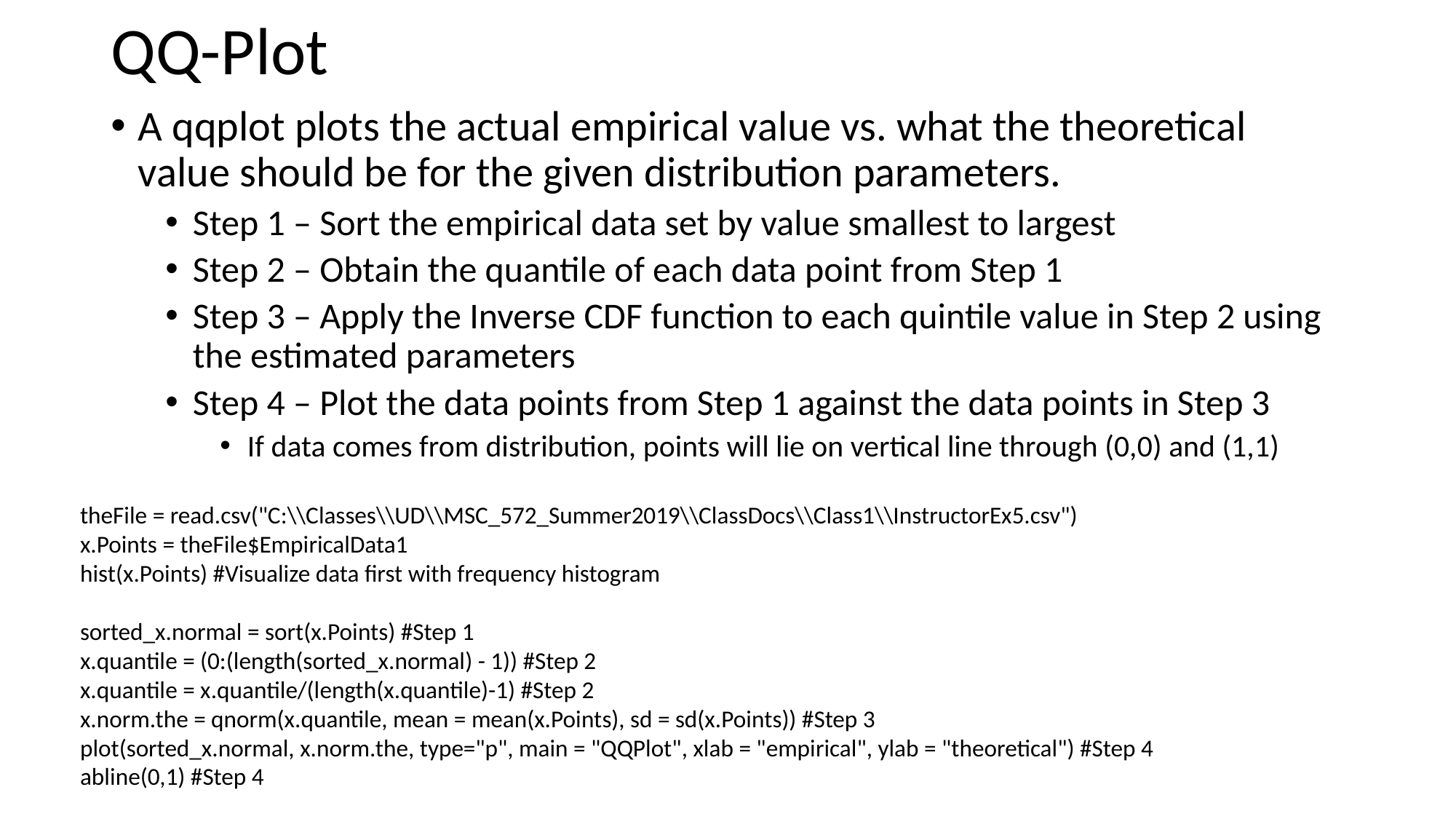

# QQ-Plot
A qqplot plots the actual empirical value vs. what the theoretical value should be for the given distribution parameters.
Step 1 – Sort the empirical data set by value smallest to largest
Step 2 – Obtain the quantile of each data point from Step 1
Step 3 – Apply the Inverse CDF function to each quintile value in Step 2 using the estimated parameters
Step 4 – Plot the data points from Step 1 against the data points in Step 3
If data comes from distribution, points will lie on vertical line through (0,0) and (1,1)
theFile = read.csv("C:\\Classes\\UD\\MSC_572_Summer2019\\ClassDocs\\Class1\\InstructorEx5.csv")
x.Points = theFile$EmpiricalData1
hist(x.Points) #Visualize data first with frequency histogram

sorted_x.normal = sort(x.Points) #Step 1
x.quantile = (0:(length(sorted_x.normal) - 1)) #Step 2
x.quantile = x.quantile/(length(x.quantile)-1) #Step 2
x.norm.the = qnorm(x.quantile, mean = mean(x.Points), sd = sd(x.Points)) #Step 3
plot(sorted_x.normal, x.norm.the, type="p", main = "QQPlot", xlab = "empirical", ylab = "theoretical") #Step 4
abline(0,1) #Step 4